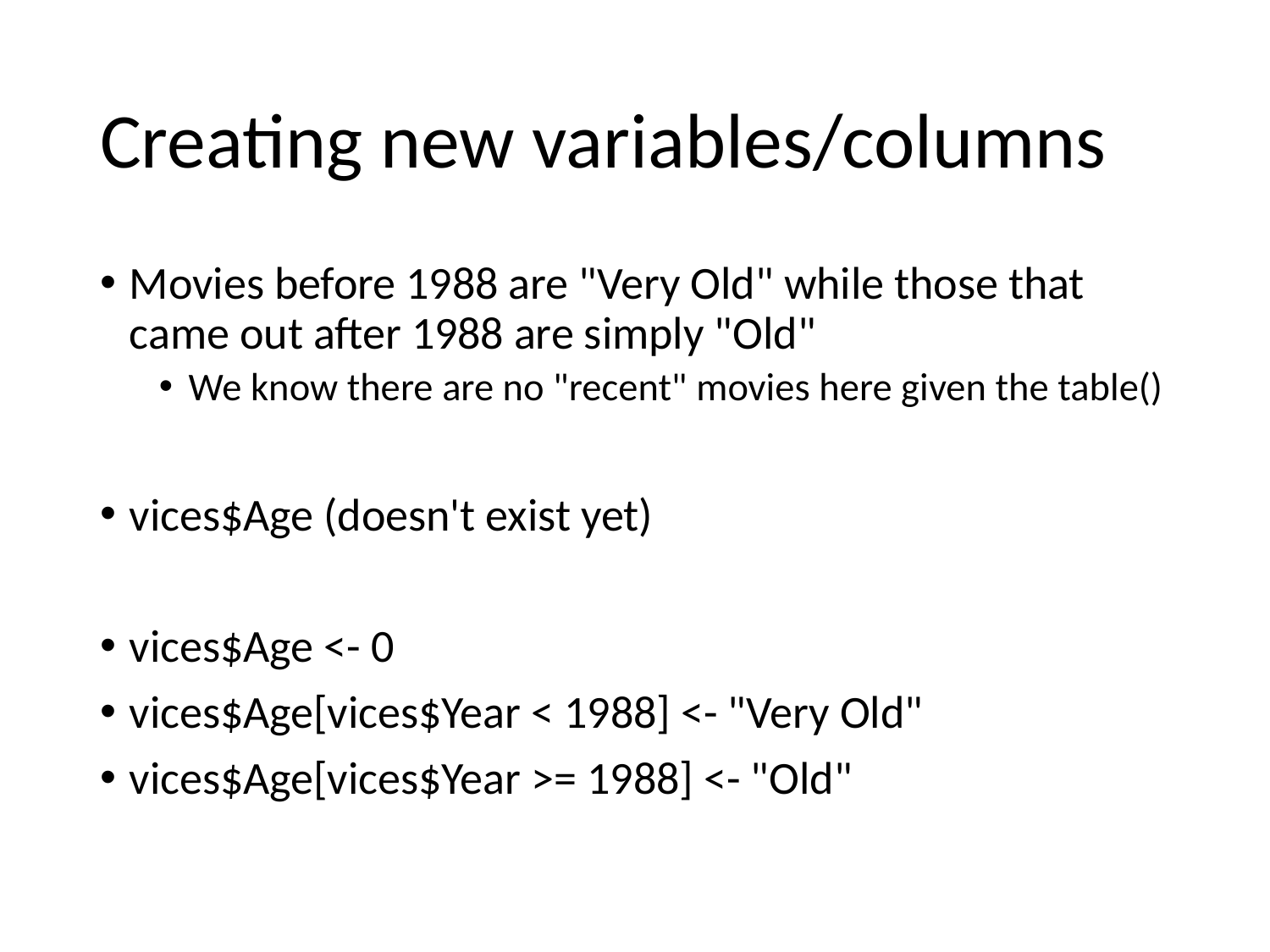

# Creating new variables/columns
Movies before 1988 are "Very Old" while those that came out after 1988 are simply "Old"
We know there are no "recent" movies here given the table()

vices$Age (doesn't exist yet)

vices$Age <- 0
vices$Age[vices$Year < 1988] <- "Very Old"
vices$Age[vices$Year >= 1988] <- "Old"